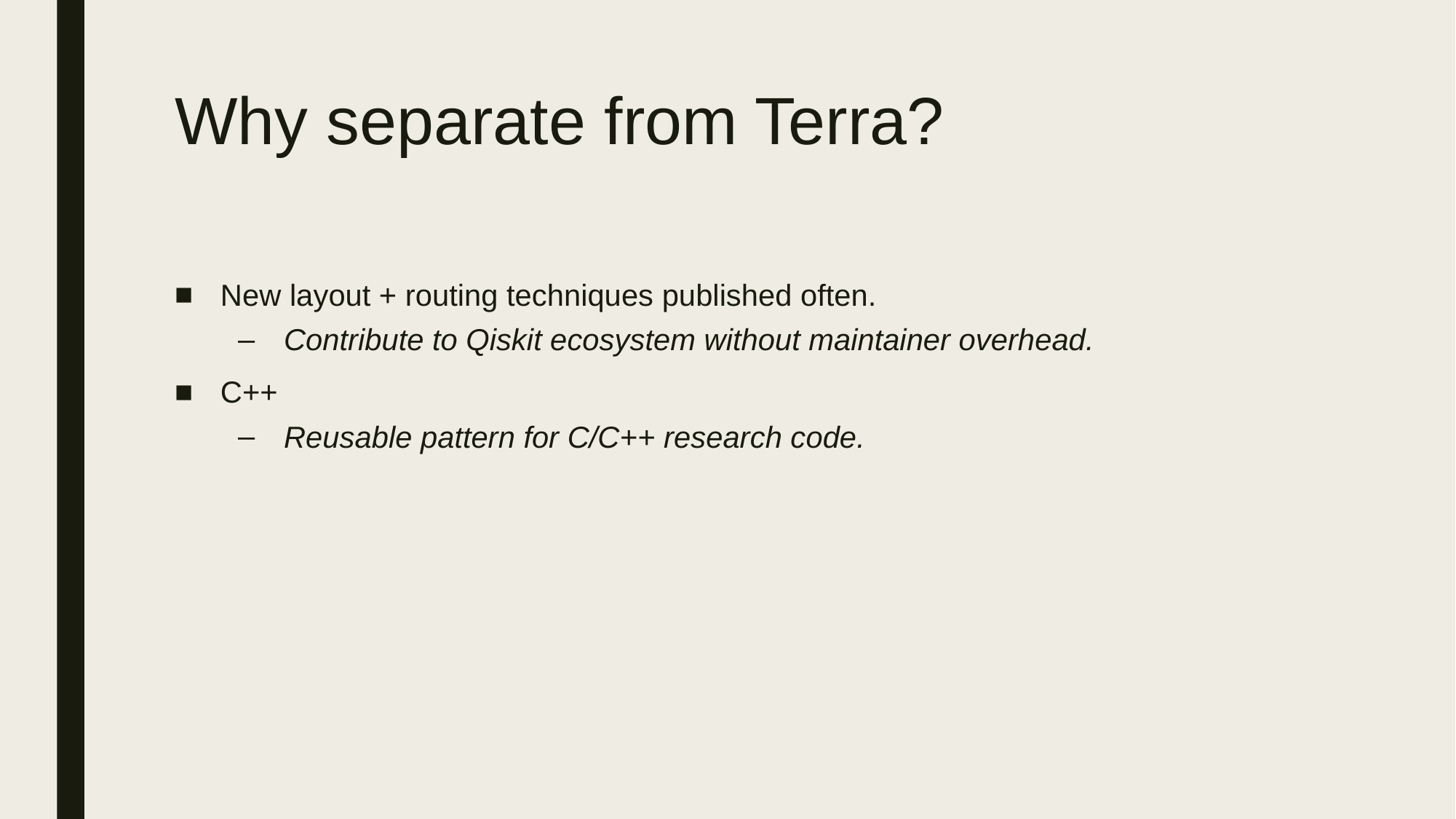

# Why separate from Terra?
New layout + routing techniques published often.
Contribute to Qiskit ecosystem without maintainer overhead.
C++
Reusable pattern for C/C++ research code.